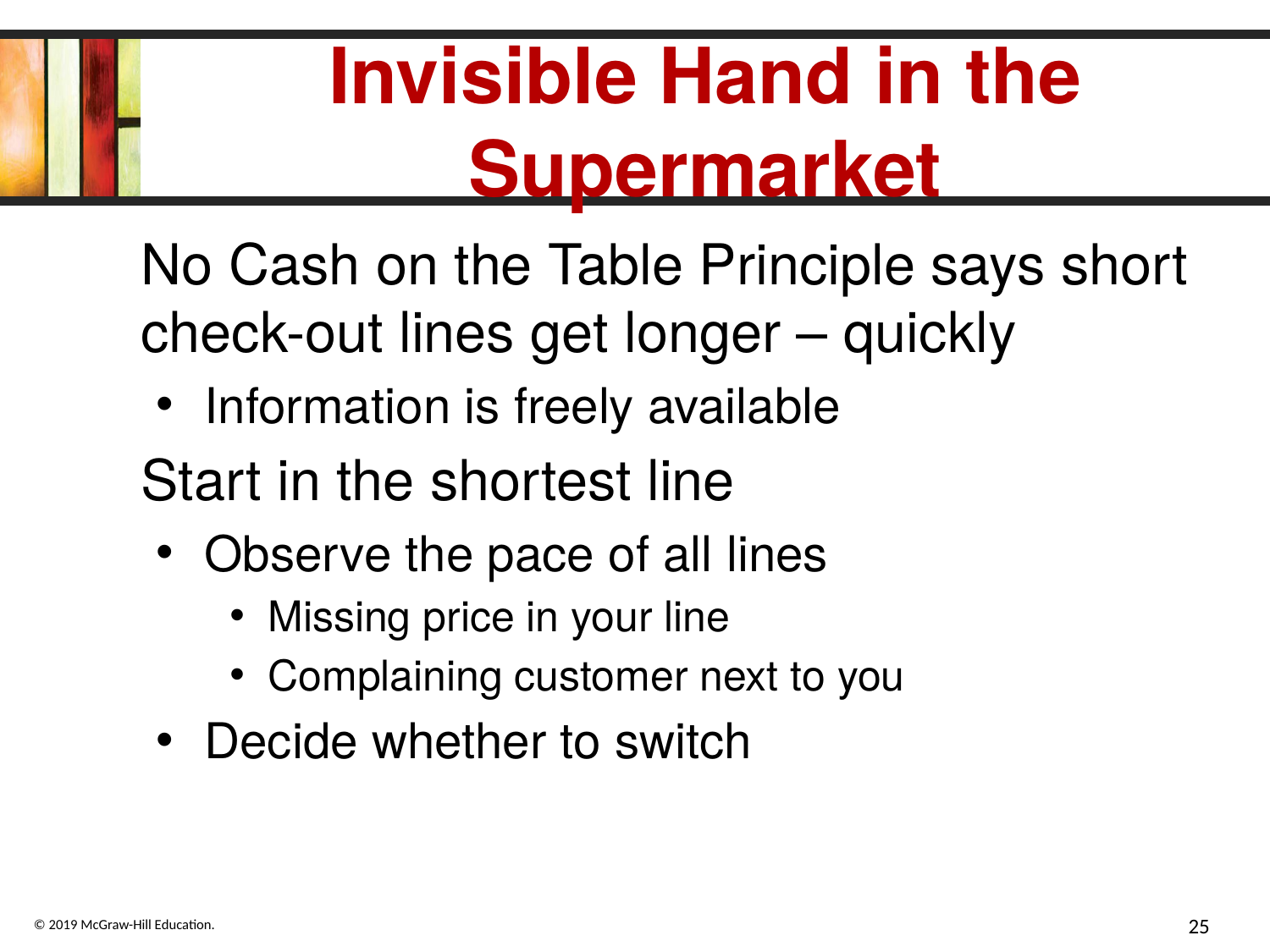

# Invisible Hand in the Supermarket
No Cash on the Table Principle says short check-out lines get longer – quickly
Information is freely available
Start in the shortest line
Observe the pace of all lines
Missing price in your line
Complaining customer next to you
Decide whether to switch